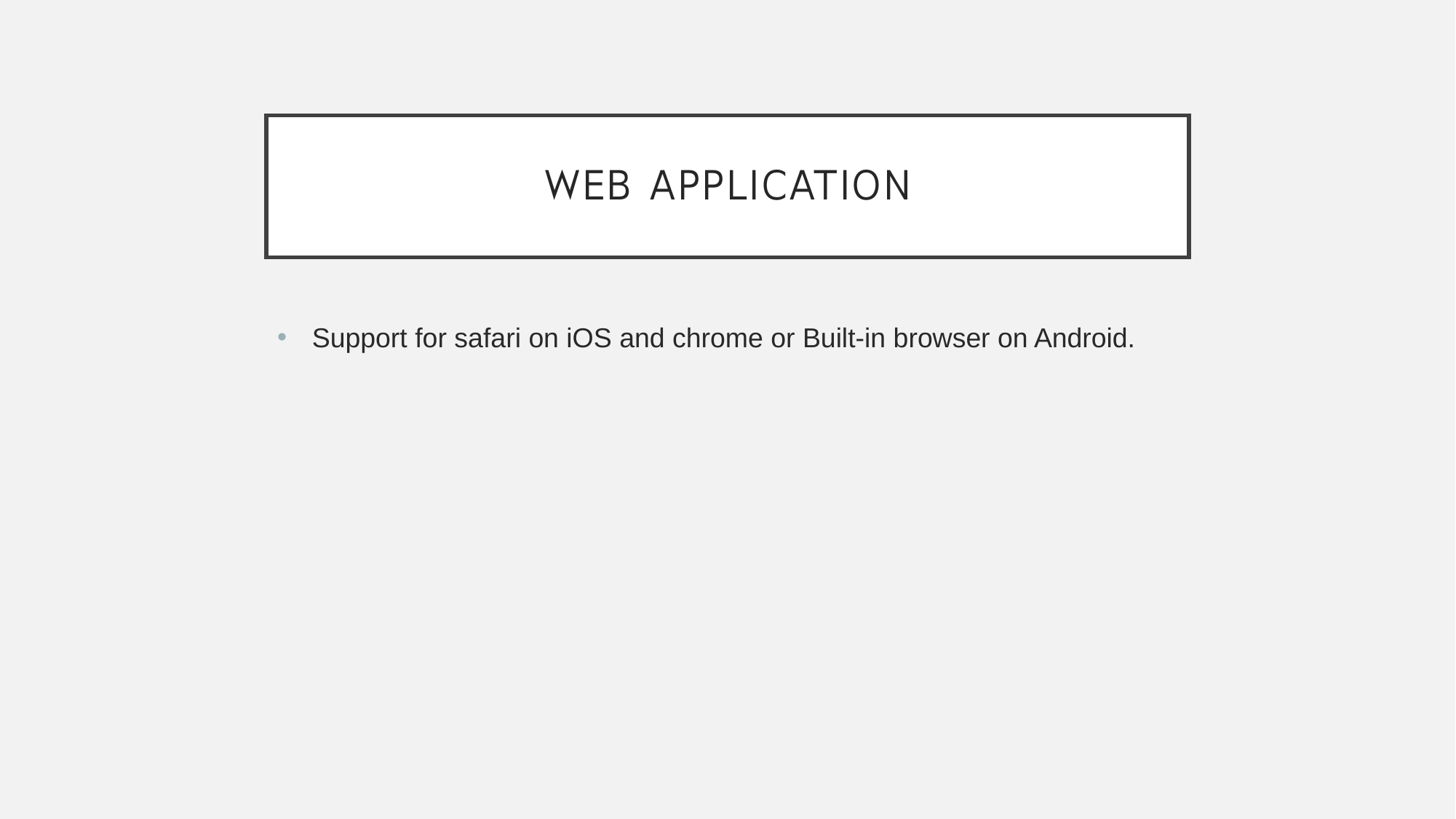

# Web Application
 Support for safari on iOS and chrome or Built-in browser on Android.